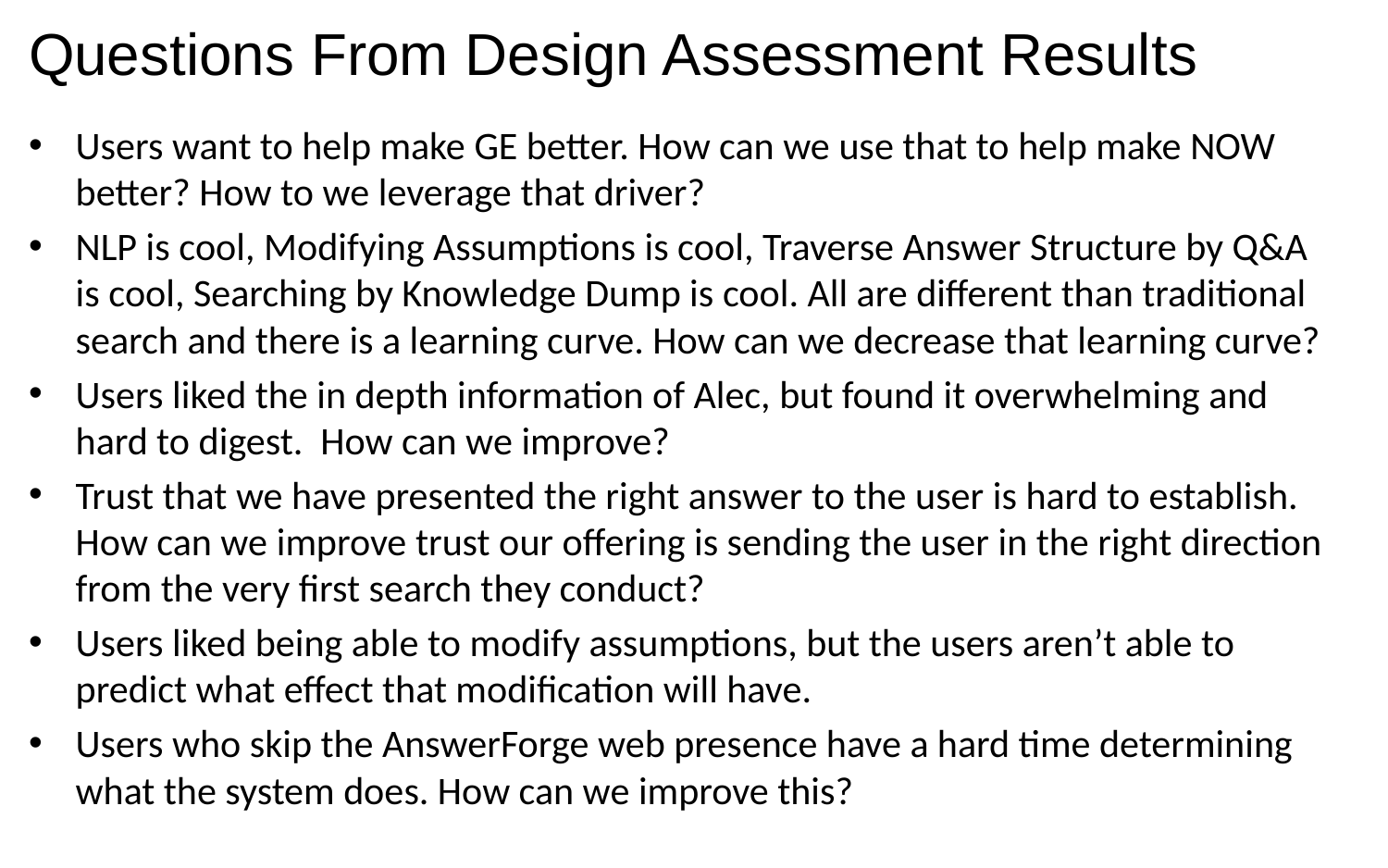

# Questions From Design Assessment Results

Users want to help make GE better. How can we use that to help make NOW better? How to we leverage that driver?
NLP is cool, Modifying Assumptions is cool, Traverse Answer Structure by Q&A is cool, Searching by Knowledge Dump is cool. All are different than traditional search and there is a learning curve. How can we decrease that learning curve?
Users liked the in depth information of Alec, but found it overwhelming and hard to digest.  How can we improve?
Trust that we have presented the right answer to the user is hard to establish.  How can we improve trust our offering is sending the user in the right direction from the very first search they conduct?
Users liked being able to modify assumptions, but the users aren’t able to predict what effect that modification will have.
Users who skip the AnswerForge web presence have a hard time determining what the system does. How can we improve this?